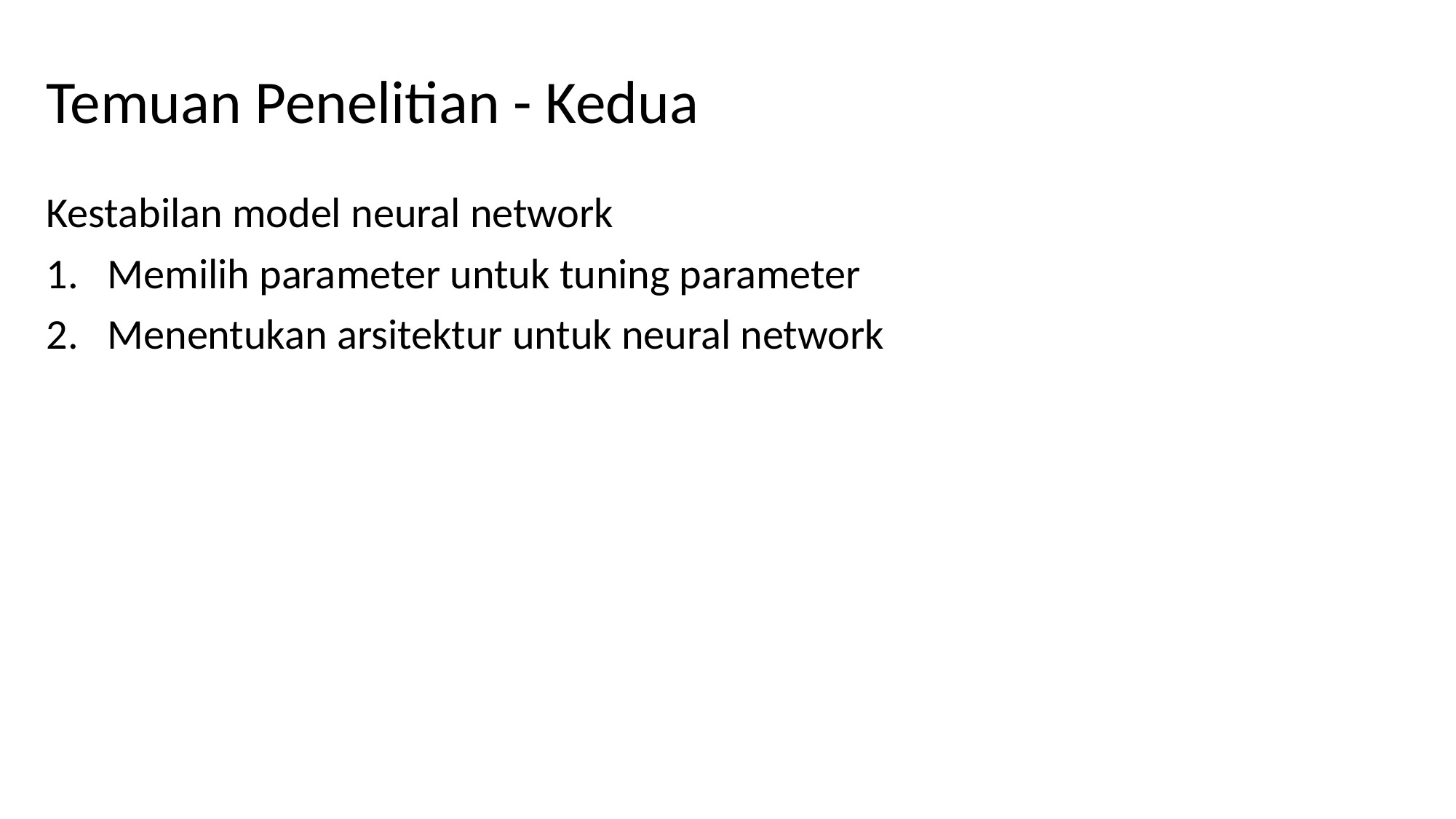

# Temuan Penelitian - Kedua
Kestabilan model neural network
Memilih parameter untuk tuning parameter
Menentukan arsitektur untuk neural network